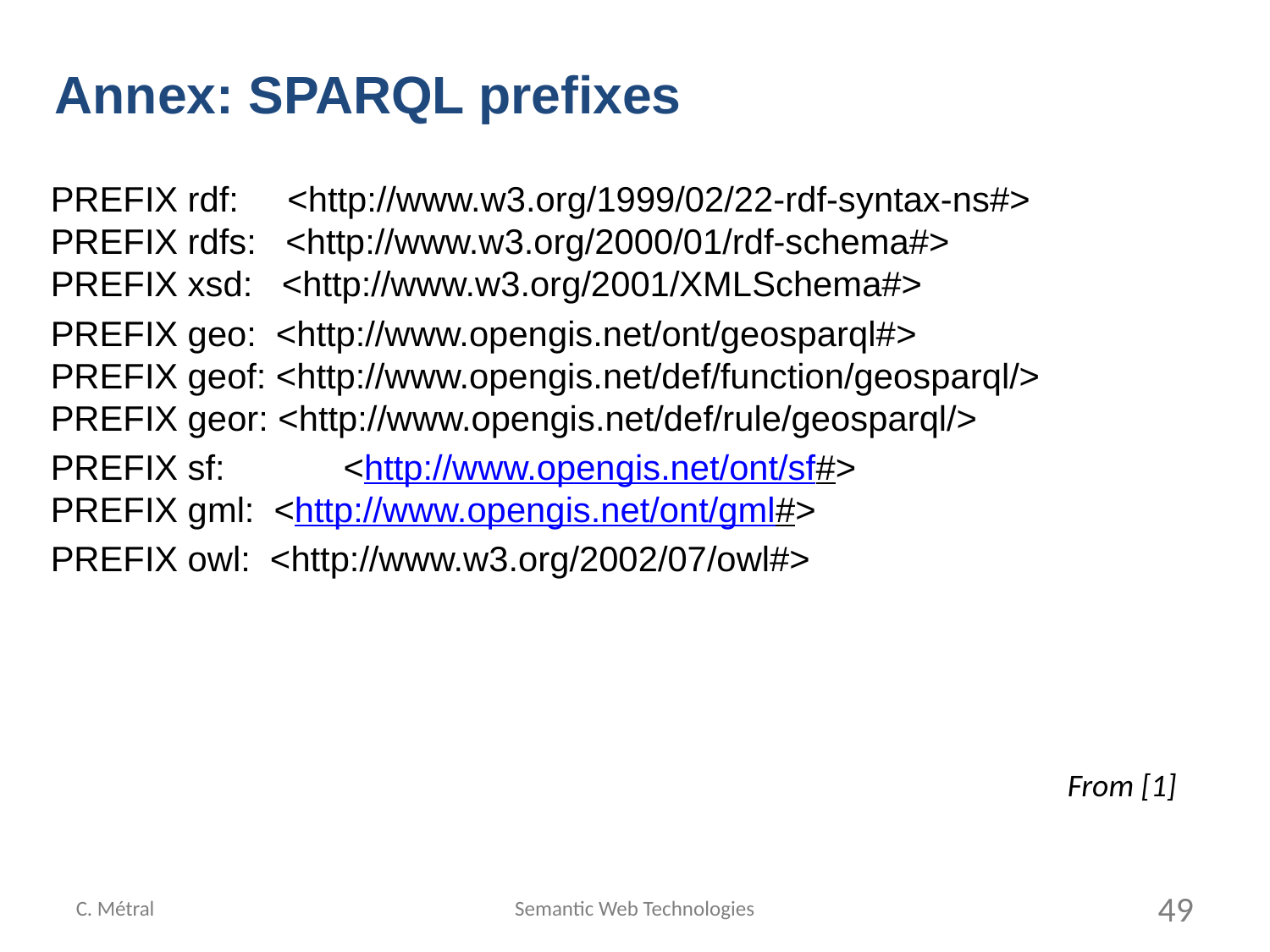

Annex: SPARQL prefixes
PREFIX rdf:     <http://www.w3.org/1999/02/22-rdf-syntax-ns#>
PREFIX rdfs:   <http://www.w3.org/2000/01/rdf-schema#>
PREFIX xsd:   <http://www.w3.org/2001/XMLSchema#>
PREFIX geo:  <http://www.opengis.net/ont/geosparql#>
PREFIX geof: <http://www.opengis.net/def/function/geosparql/>
PREFIX geor: <http://www.opengis.net/def/rule/geosparql/>
PREFIX sf: 	    <http://www.opengis.net/ont/sf#>
PREFIX gml:  <http://www.opengis.net/ont/gml#>
PREFIX owl:  <http://www.w3.org/2002/07/owl#>

From [1]
C. Métral
Semantic Web Technologies
49